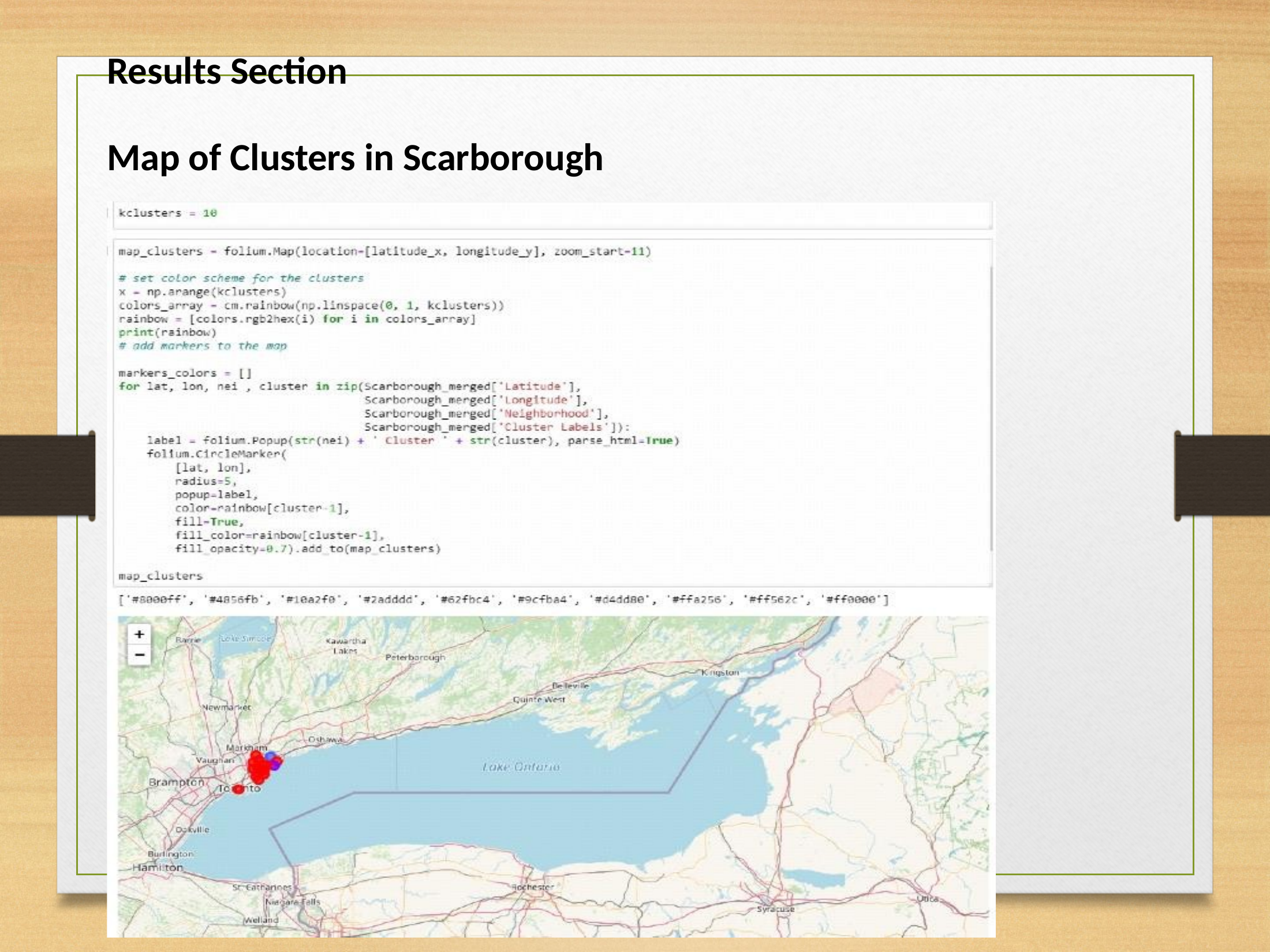

Results Section

Map of Clusters in Scarborough